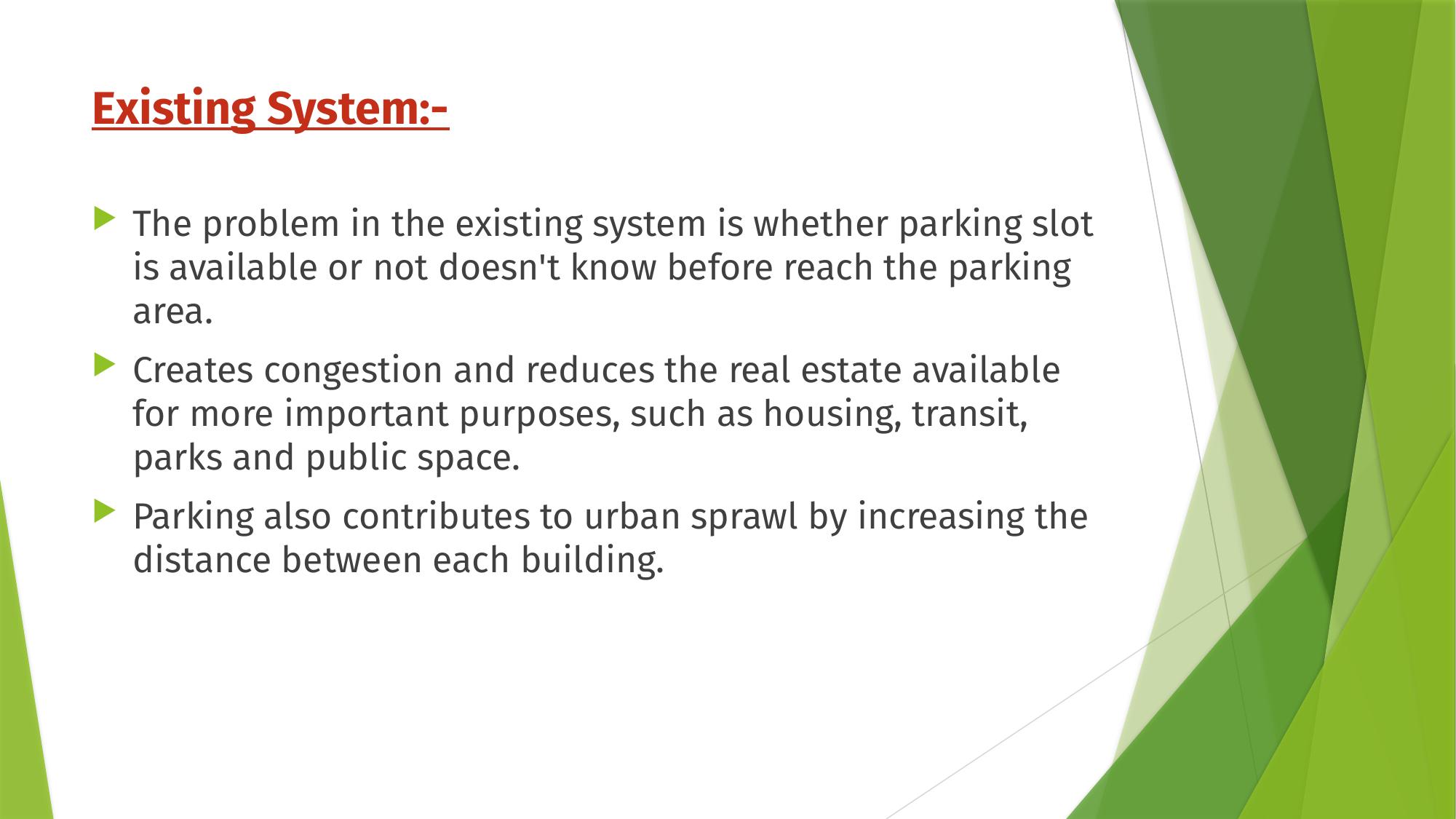

# Existing System:-
The problem in the existing system is whether parking slot is available or not doesn't know before reach the parking area.
Creates congestion and reduces the real estate available for more important purposes, such as housing, transit, parks and public space.
Parking also contributes to urban sprawl by increasing the distance between each building.